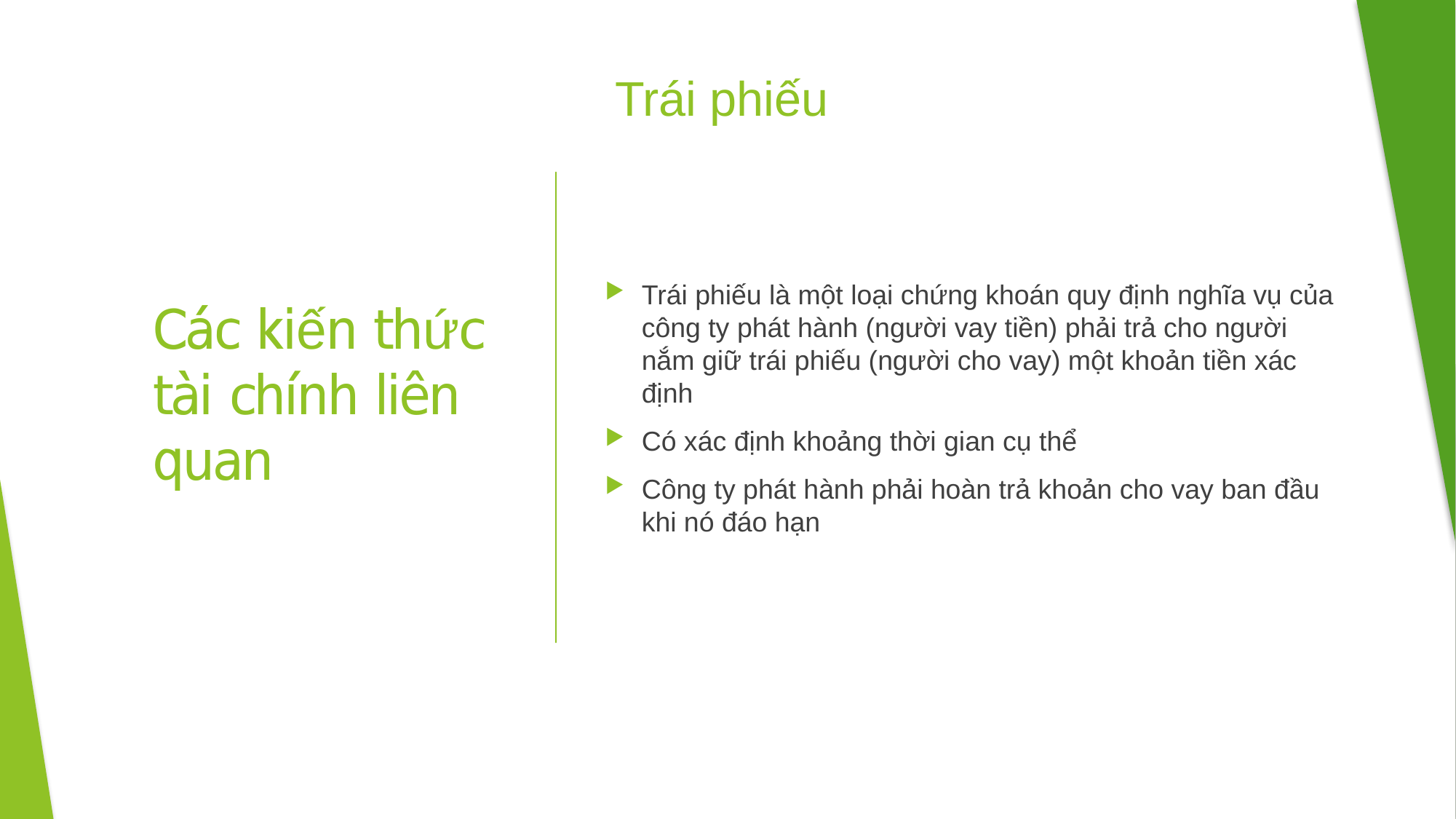

Trái phiếu
Trái phiếu là một loại chứng khoán quy định nghĩa vụ của công ty phát hành (người vay tiền) phải trả cho người nắm giữ trái phiếu (người cho vay) một khoản tiền xác định
Có xác định khoảng thời gian cụ thể
Công ty phát hành phải hoàn trả khoản cho vay ban đầu khi nó đáo hạn
#
Các kiến thức tài chính liên quan